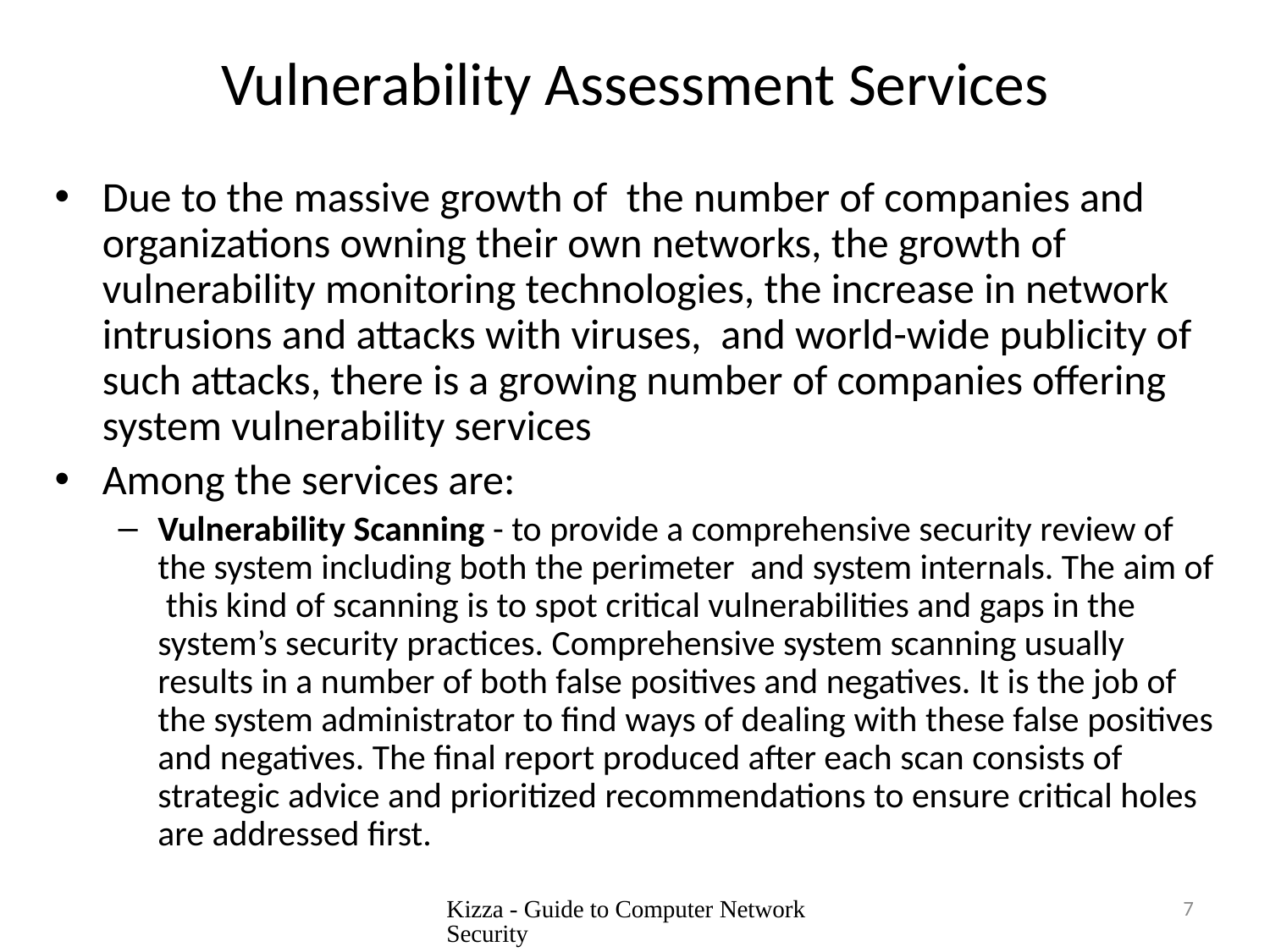

# Vulnerability Assessment Services
Due to the massive growth of  the number of companies and organizations owning their own networks, the growth of vulnerability monitoring technologies, the increase in network intrusions and attacks with viruses,  and world-wide publicity of such attacks, there is a growing number of companies offering system vulnerability services
Among the services are:
Vulnerability Scanning - to provide a comprehensive security review of  the system including both the perimeter  and system internals. The aim of  this kind of scanning is to spot critical vulnerabilities and gaps in the system’s security practices. Comprehensive system scanning usually results in a number of both false positives and negatives. It is the job of the system administrator to find ways of dealing with these false positives and negatives. The final report produced after each scan consists of strategic advice and prioritized recommendations to ensure critical holes are addressed first.
Kizza - Guide to Computer Network Security
7